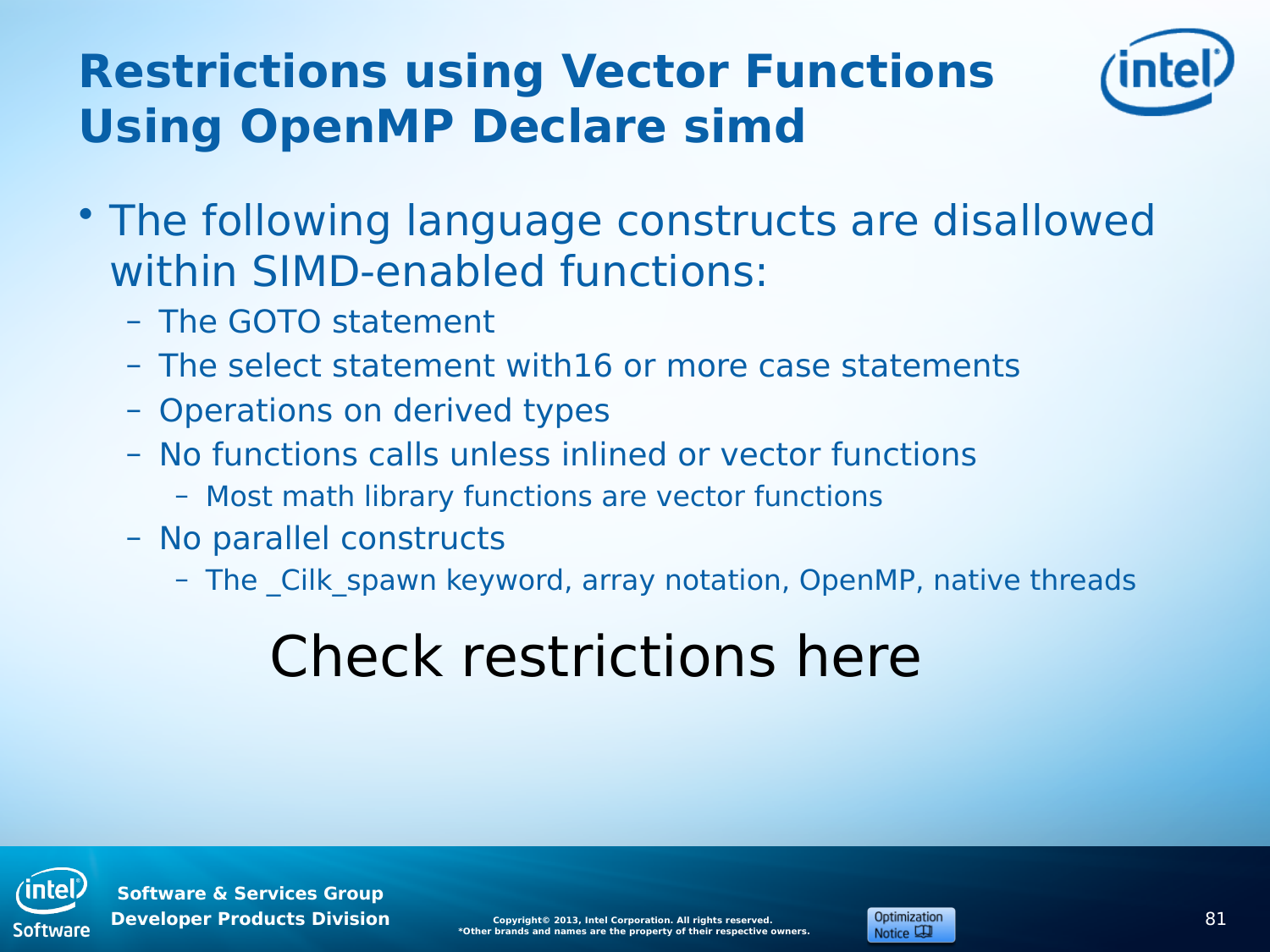

# Restrictions using Vector Functions Using OpenMP Declare simd
The following language constructs are disallowed within SIMD-enabled functions:
The GOTO statement
The select statement with16 or more case statements
Operations on derived types
No functions calls unless inlined or vector functions
Most math library functions are vector functions
No parallel constructs
The _Cilk_spawn keyword, array notation, OpenMP, native threads

Check restrictions here
81